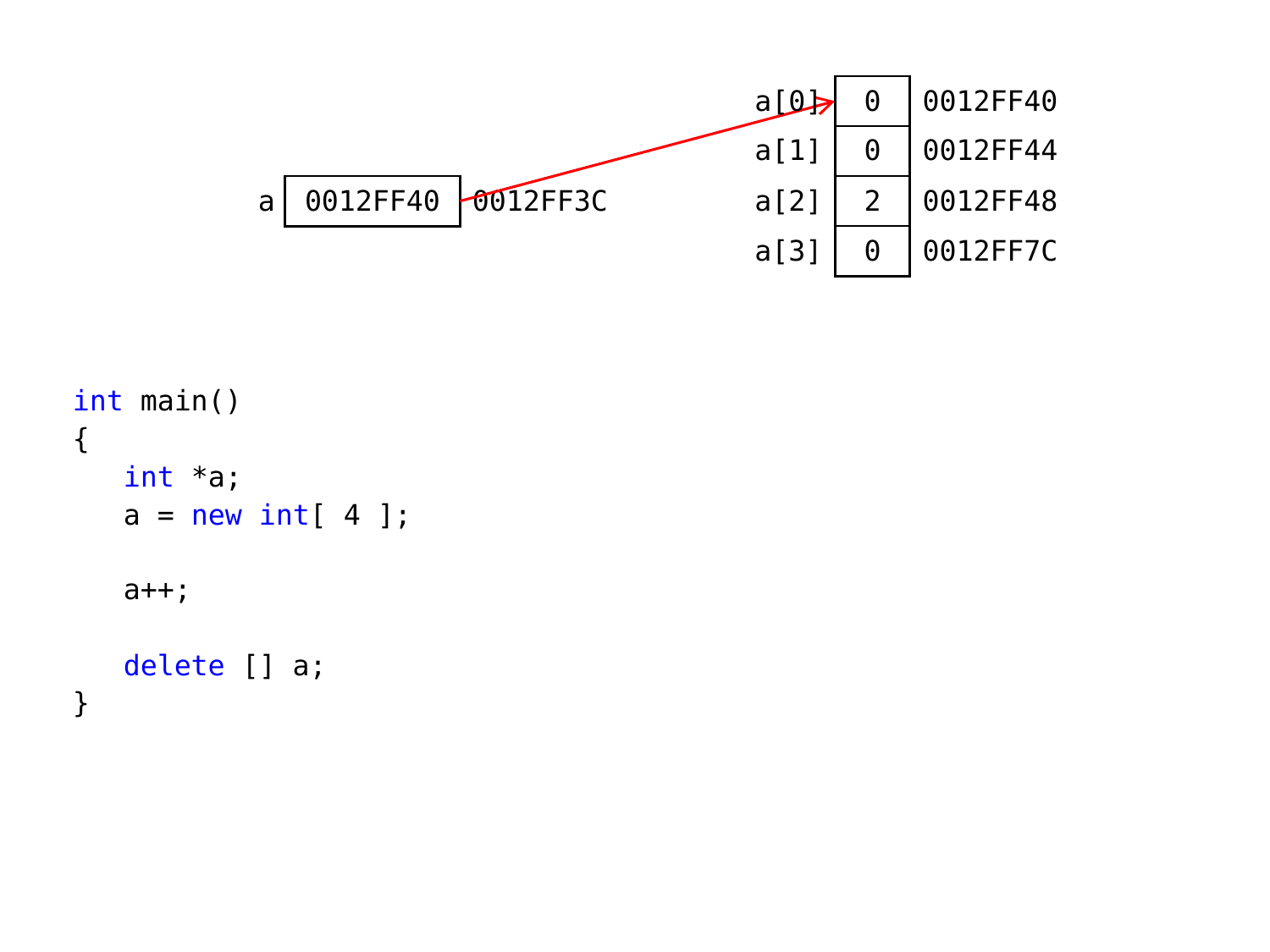

| a[0] | 0 | 0012FF40 |
| --- | --- | --- |
| a[1] | 0 | 0012FF44 |
| a[2] | 2 | 0012FF48 |
| a[3] | 0 | 0012FF7C |

| a | 0012FF40 | 0012FF3C |
| --- | --- | --- |
int main()
{
   int *a;
   a = new int[ 4 ];

   a++;

   delete [] a;
}